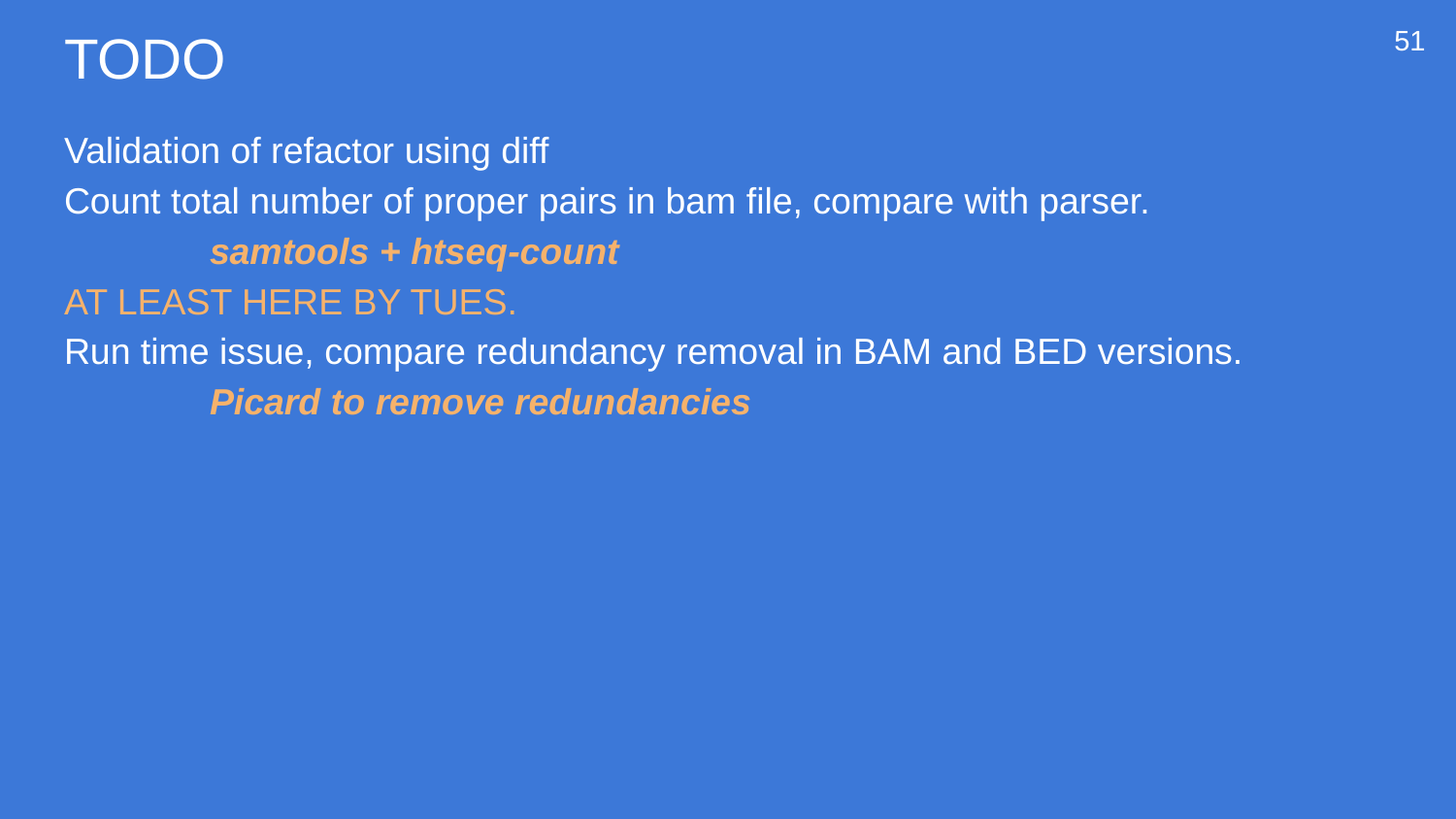

# TODO
51
Validation of refactor using diff
Count total number of proper pairs in bam file, compare with parser.
	samtools + htseq-count
AT LEAST HERE BY TUES.
Run time issue, compare redundancy removal in BAM and BED versions.
	Picard to remove redundancies